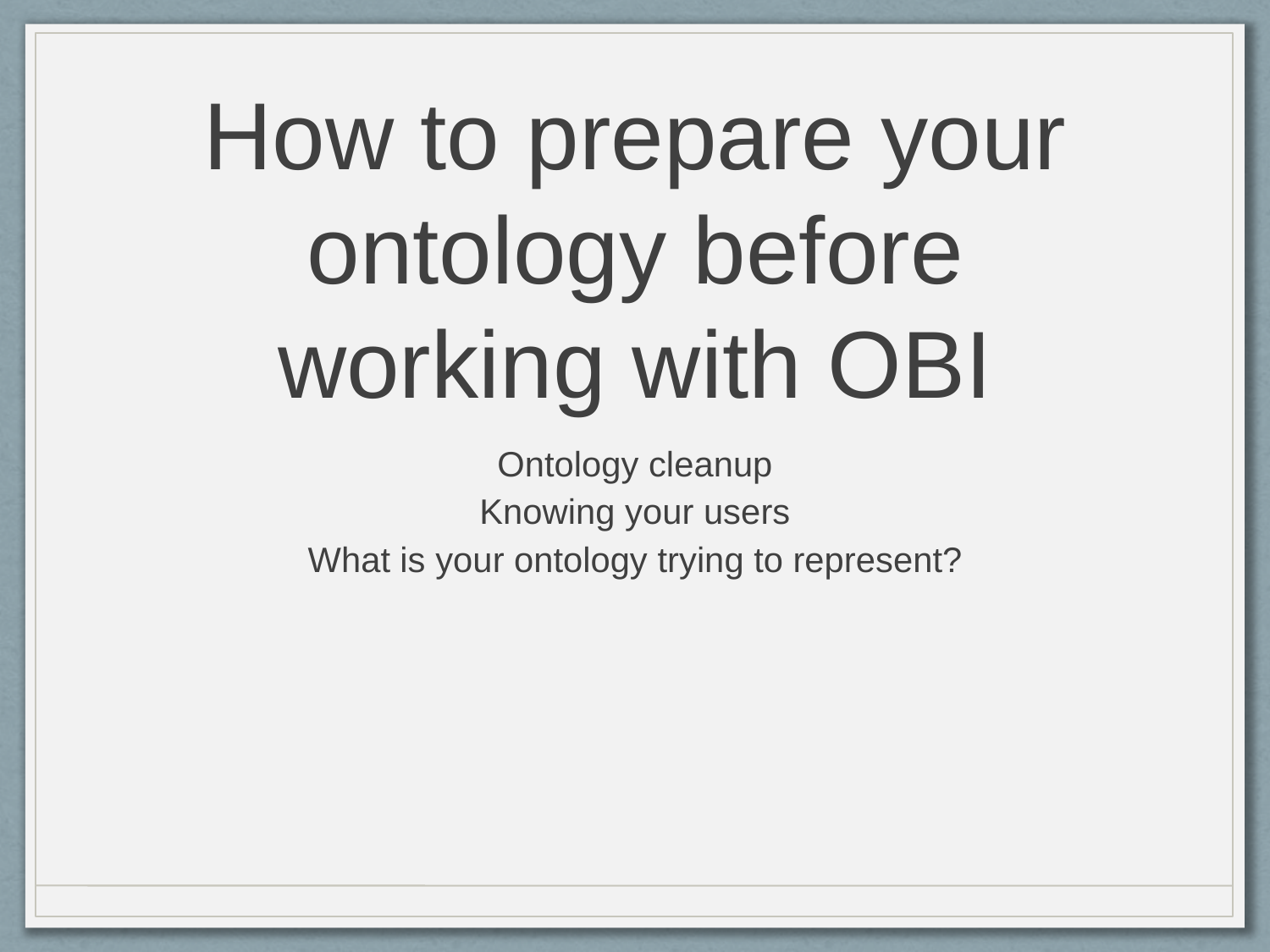

# How to prepare your ontology before working with OBI
Ontology cleanup
Knowing your users
What is your ontology trying to represent?